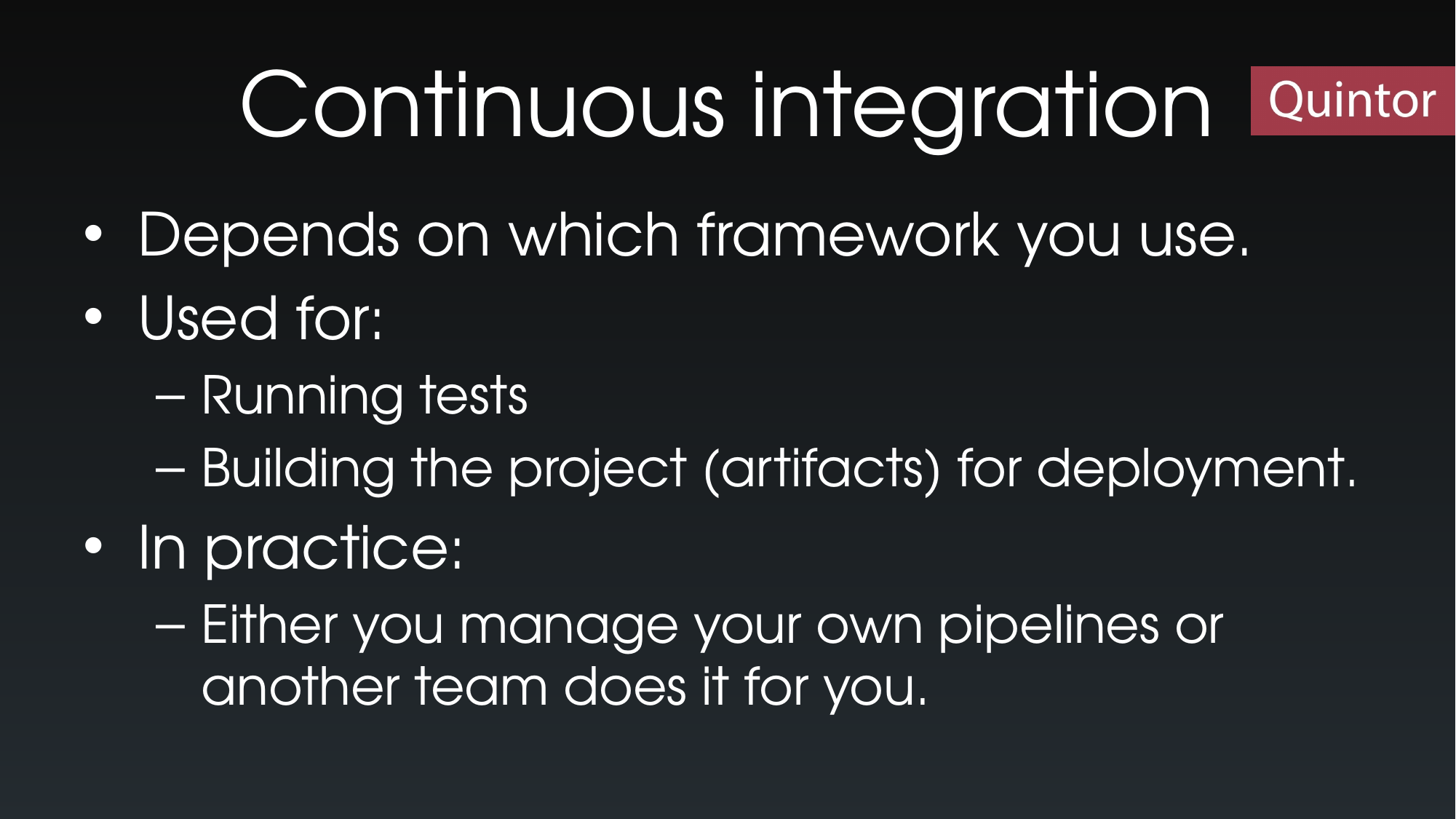

# Continuous integration
Depends on which framework you use.
Used for:
Running tests
Building the project (artifacts) for deployment.
In practice:
Either you manage your own pipelines or another team does it for you.